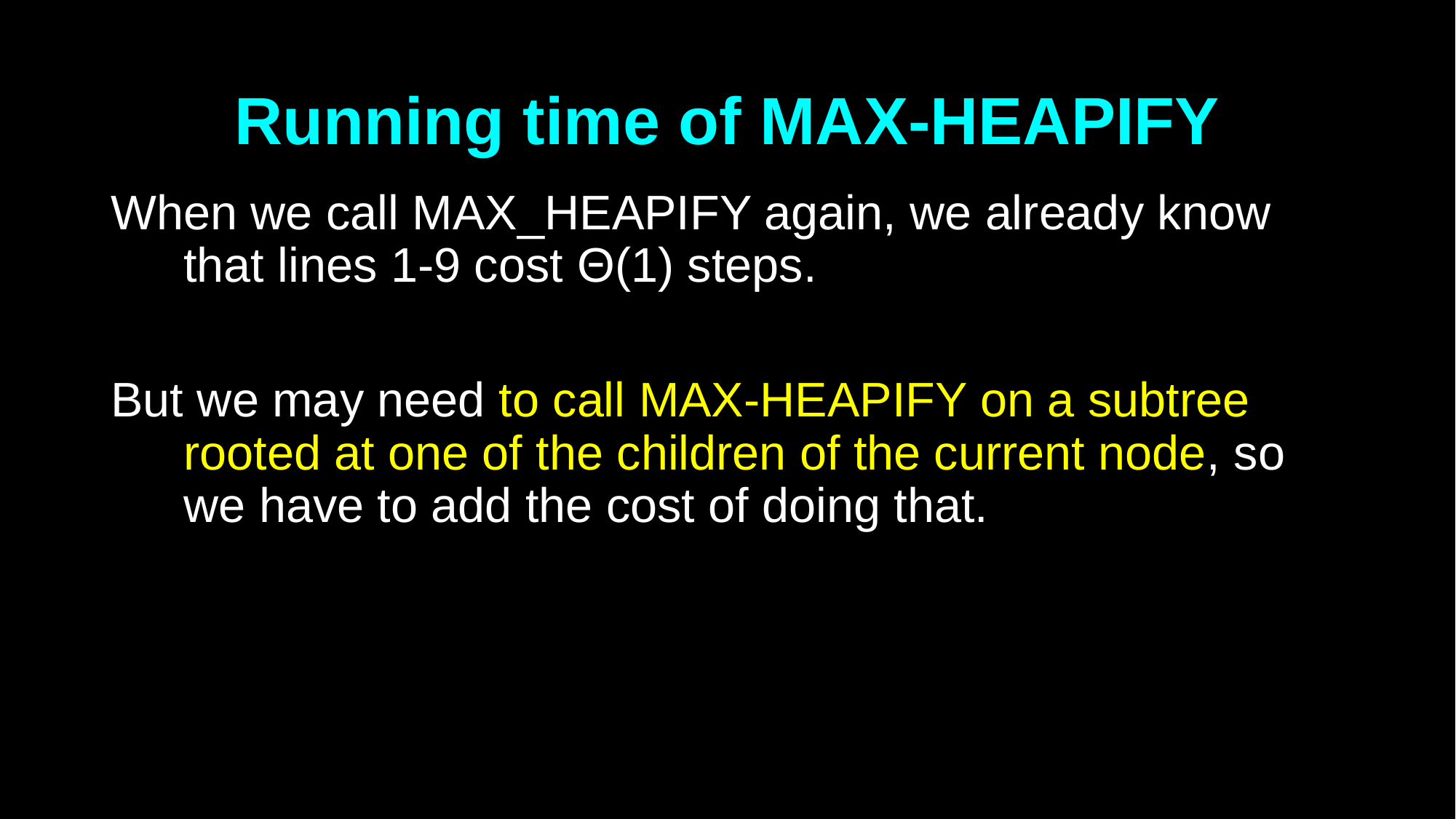

# Running time of MAX-HEAPIFY
When we call MAX_HEAPIFY again, we already know that lines 1-9 cost Θ(1) steps.

But we may need to call MAX-HEAPIFY on a subtree rooted at one of the children of the current node, so we have to add the cost of doing that.

33